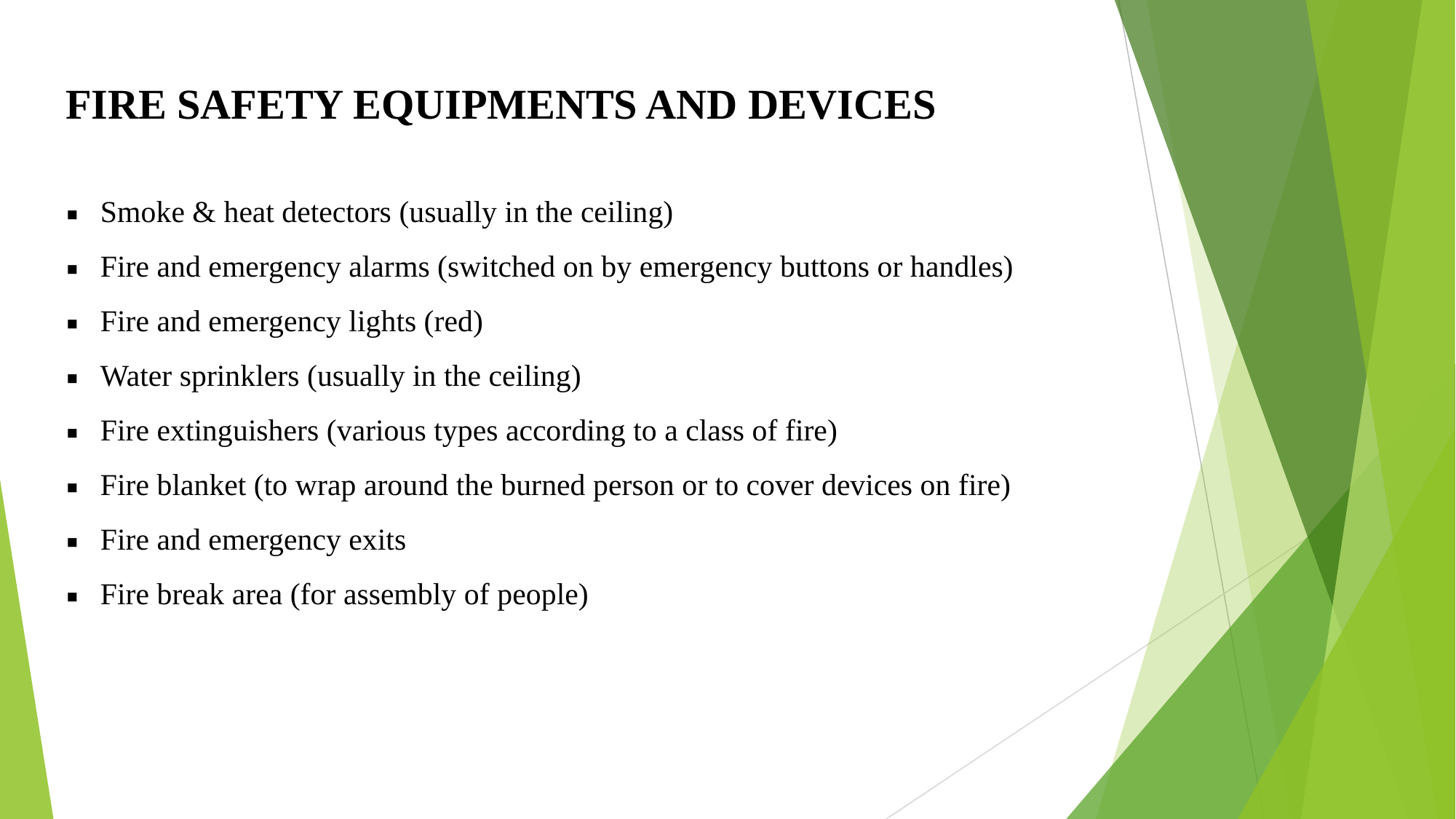

FIRE SAFETY EQUIPMENTS AND DEVICES

Smoke & heat detectors (usually in the ceiling)
Fire and emergency alarms (switched on by emergency buttons or handles)
Fire and emergency lights (red)
Water sprinklers (usually in the ceiling)
Fire extinguishers (various types according to a class of fire)
Fire blanket (to wrap around the burned person or to cover devices on fire)
Fire and emergency exits
Fire break area (for assembly of people)